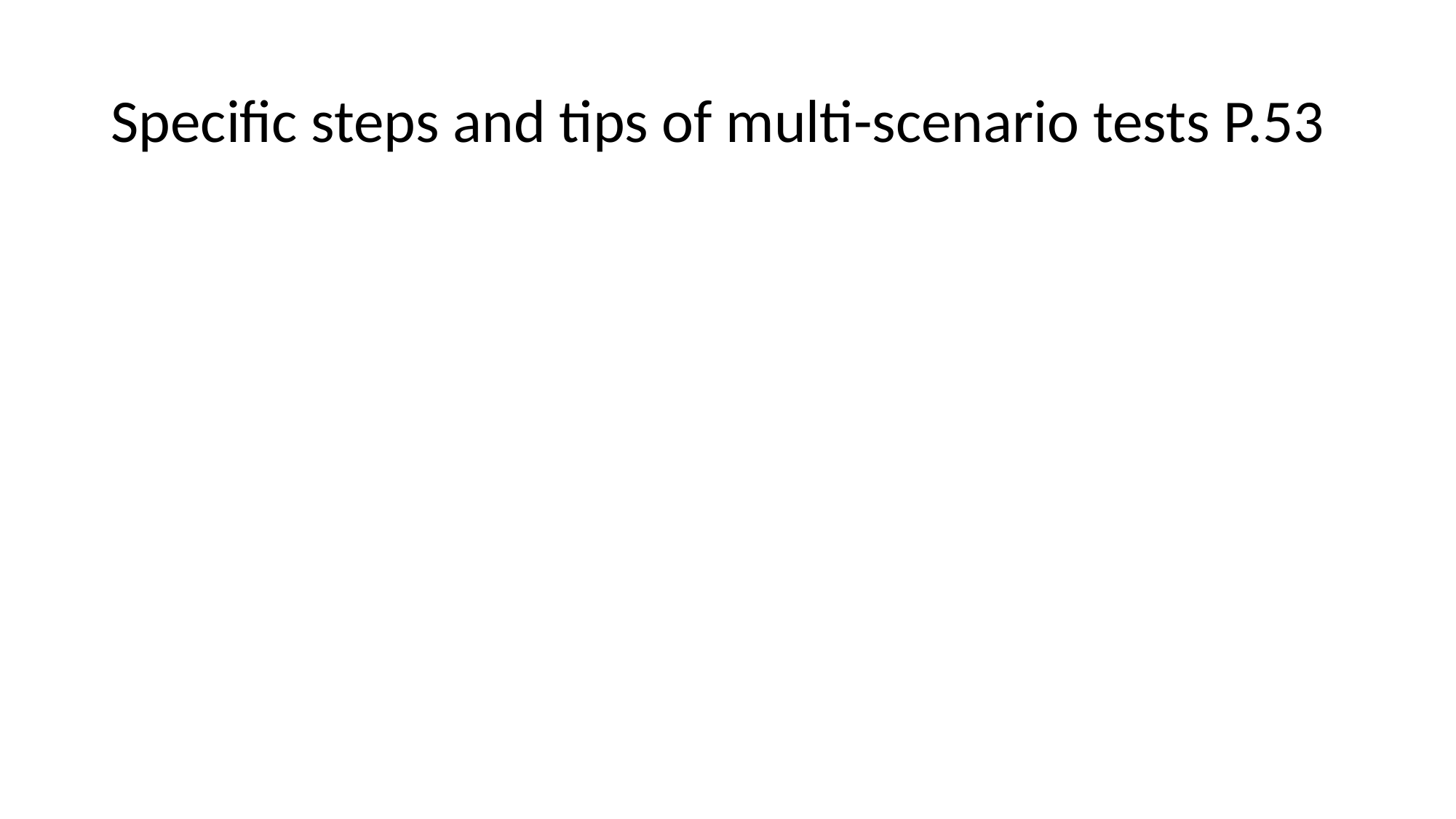

# Specific steps and tips of multi-scenario tests P.53